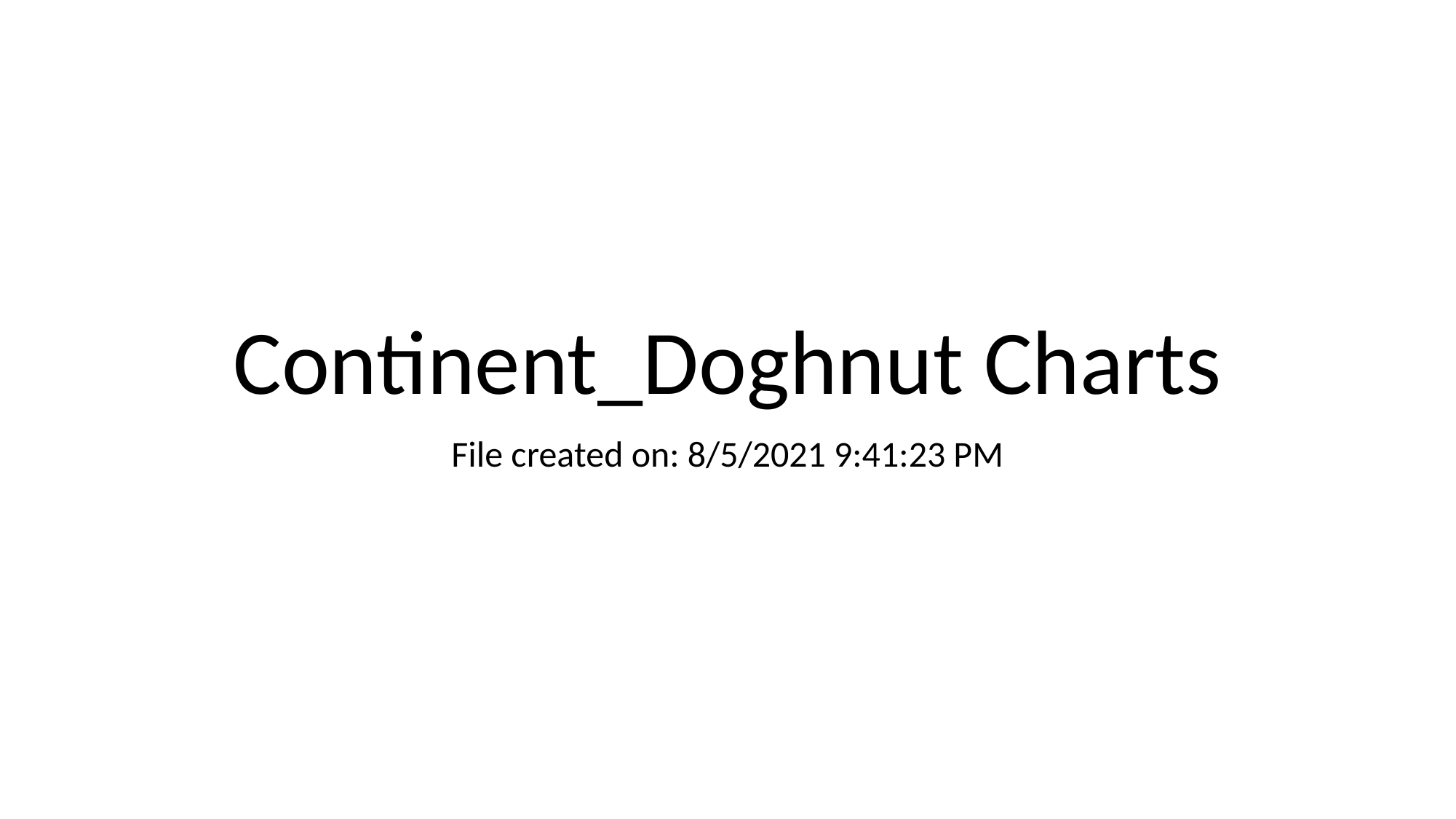

# Continent_Doghnut Charts
File created on: 8/5/2021 9:41:23 PM